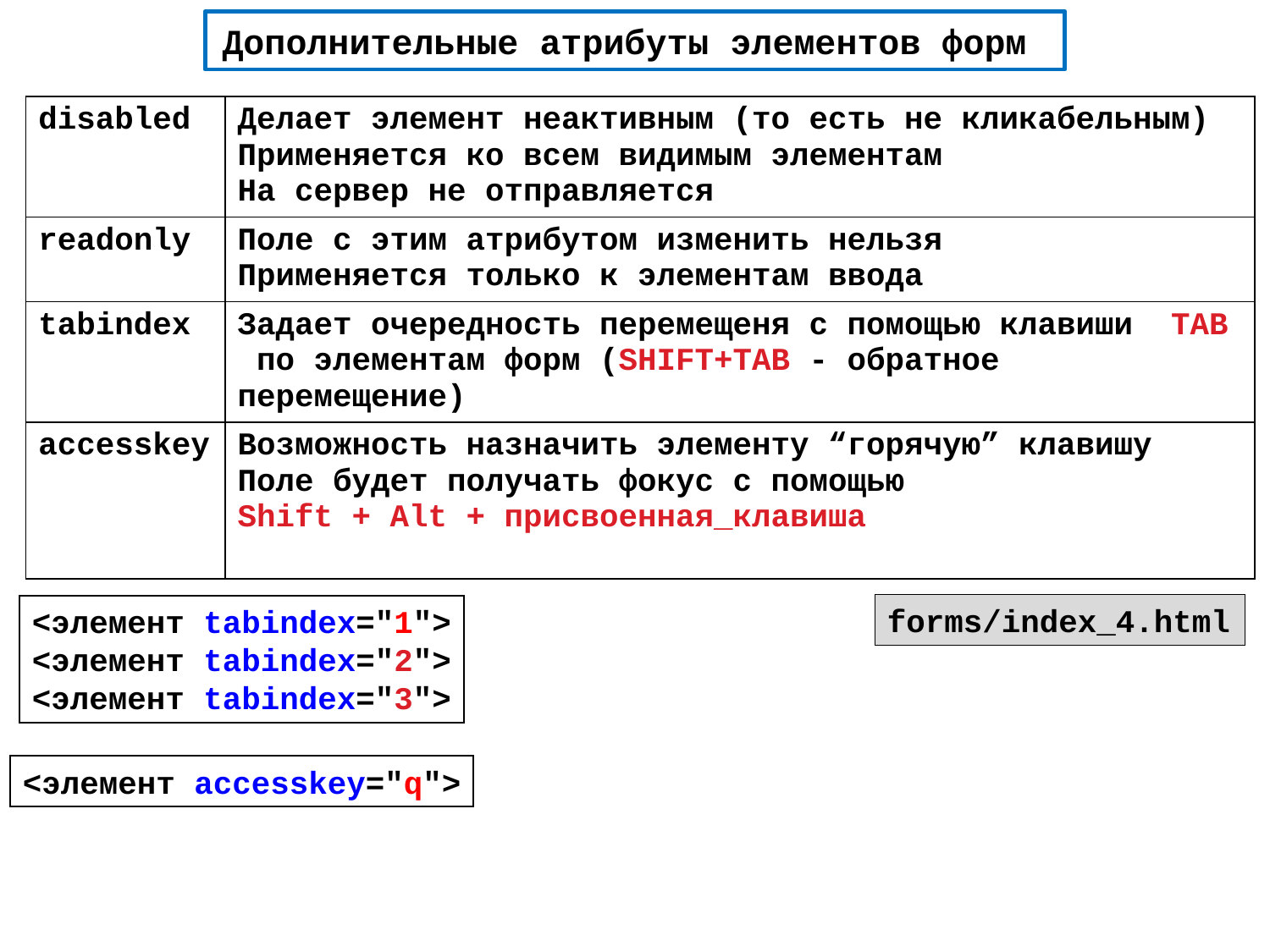

Дополнительные атрибуты элементов форм
| disabled | Делает элемент неактивным (то есть не кликабельным) Применяется ко всем видимым элементам На сервер не отправляется |
| --- | --- |
| readonly | Поле с этим атрибутом изменить нельзя Применяется только к элементам ввода |
| tabindex | Задает очередность перемещеня с помощью клавиши ТАВ по элементам форм (SHIFT+ТАВ - обратное перемещение) |
| accesskey | Возможность назначить элементу “горячую” клавишу Поле будет получать фокус с помощью Shift + Alt + присвоенная\_клавиша |
forms/index_4.html
<элемент tabindex="1">
<элемент tabindex="2">
<элемент tabindex="3">
<элемент accesskey="q">